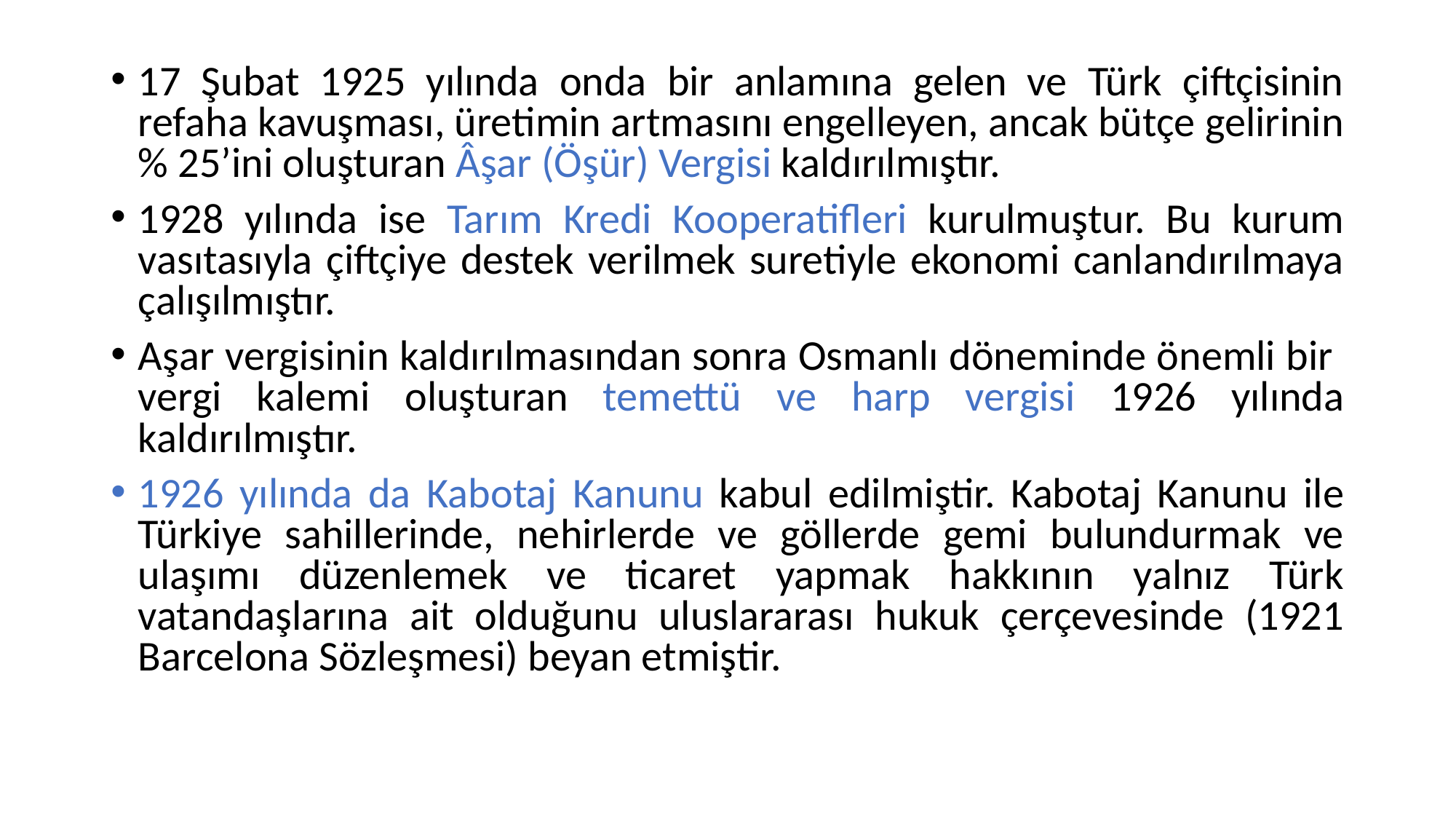

17 Şubat 1925 yılında onda bir anlamına gelen ve Türk çiftçisinin refaha kavuşması, üretimin artmasını engelleyen, ancak bütçe gelirinin % 25’ini oluşturan Âşar (Öşür) Vergisi kaldırılmıştır.
1928 yılında ise Tarım Kredi Kooperatifleri kurulmuştur. Bu kurum vasıtasıyla çiftçiye destek verilmek suretiyle ekonomi canlandırılmaya çalışılmıştır.
Aşar vergisinin kaldırılmasından sonra Osmanlı döneminde önemli bir  vergi kalemi oluşturan temettü ve harp vergisi 1926 yılında kaldırılmıştır.
1926 yılında da Kabotaj Kanunu kabul edilmiştir. Kabotaj Kanunu ile Türkiye sahillerinde, nehirlerde ve göllerde gemi bulundurmak ve ulaşımı düzenlemek ve ticaret yapmak hakkının yalnız Türk vatandaşlarına ait olduğunu uluslararası hukuk çerçevesinde (1921 Barcelona Sözleşmesi) beyan etmiştir.